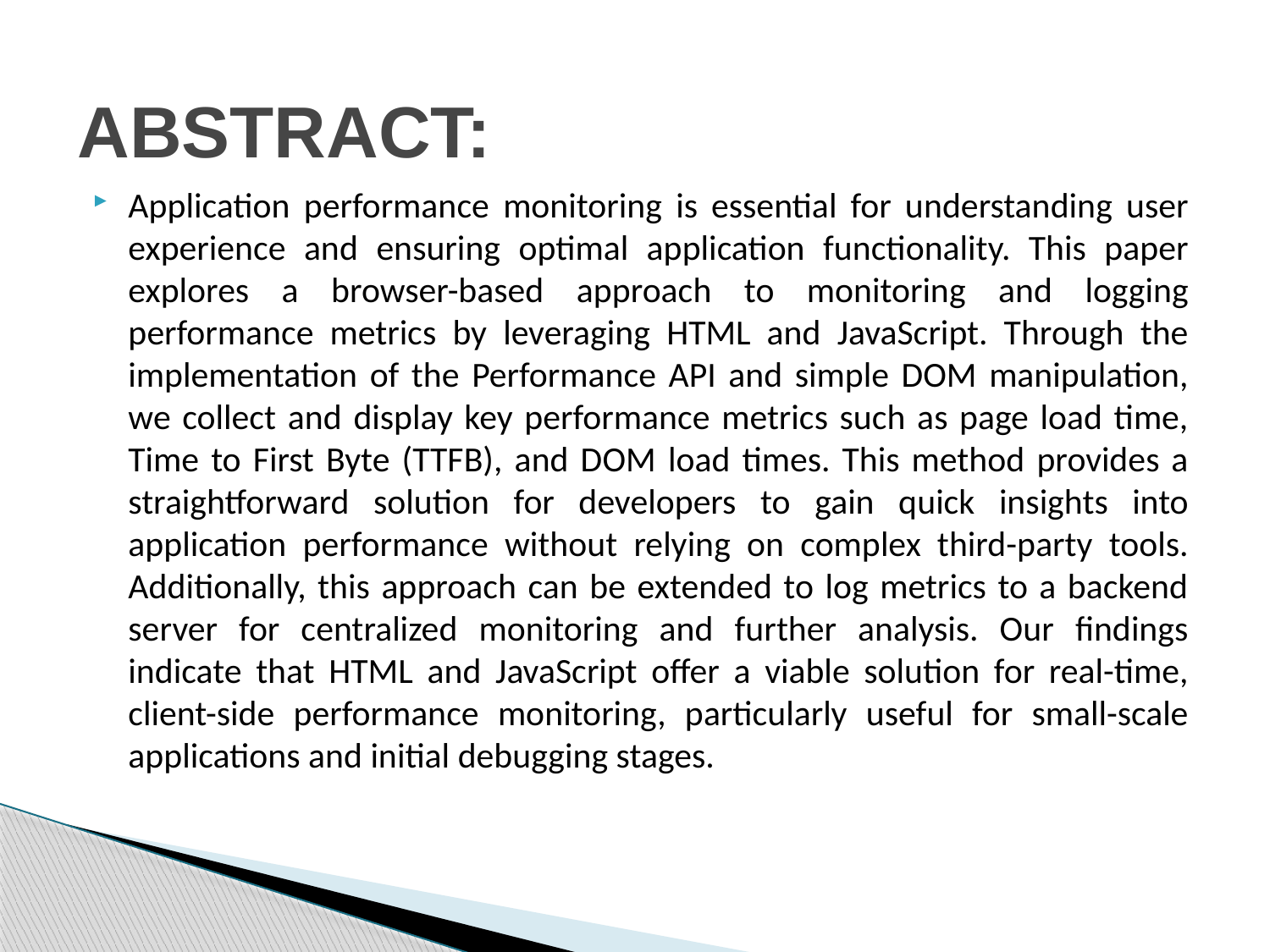

# ABSTRACT:
Application performance monitoring is essential for understanding user experience and ensuring optimal application functionality. This paper explores a browser-based approach to monitoring and logging performance metrics by leveraging HTML and JavaScript. Through the implementation of the Performance API and simple DOM manipulation, we collect and display key performance metrics such as page load time, Time to First Byte (TTFB), and DOM load times. This method provides a straightforward solution for developers to gain quick insights into application performance without relying on complex third-party tools. Additionally, this approach can be extended to log metrics to a backend server for centralized monitoring and further analysis. Our findings indicate that HTML and JavaScript offer a viable solution for real-time, client-side performance monitoring, particularly useful for small-scale applications and initial debugging stages.